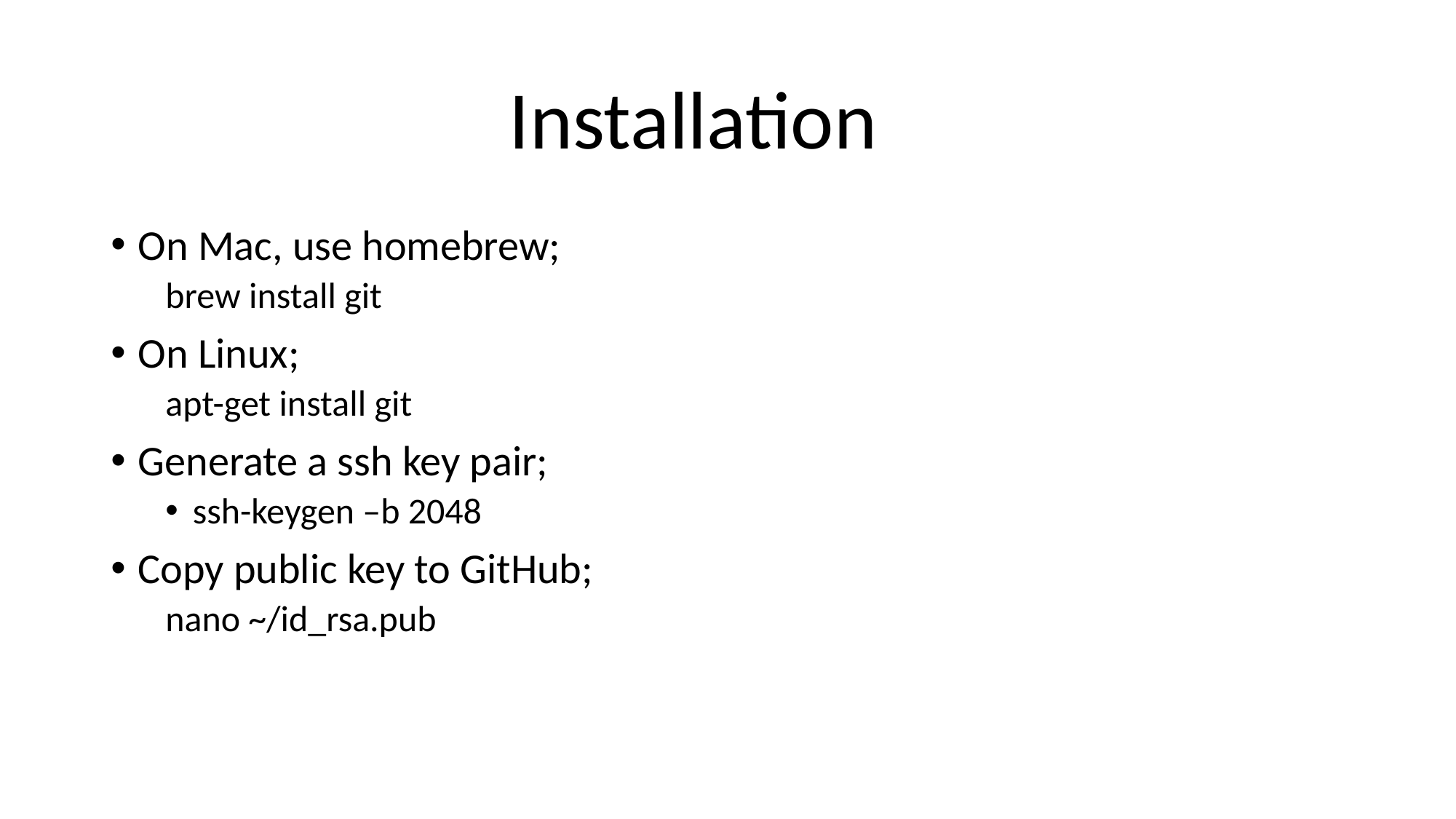

# Installation
On Mac, use homebrew;
brew install git
On Linux;
apt-get install git
Generate a ssh key pair;
ssh-keygen –b 2048
Copy public key to GitHub;
nano ~/id_rsa.pub